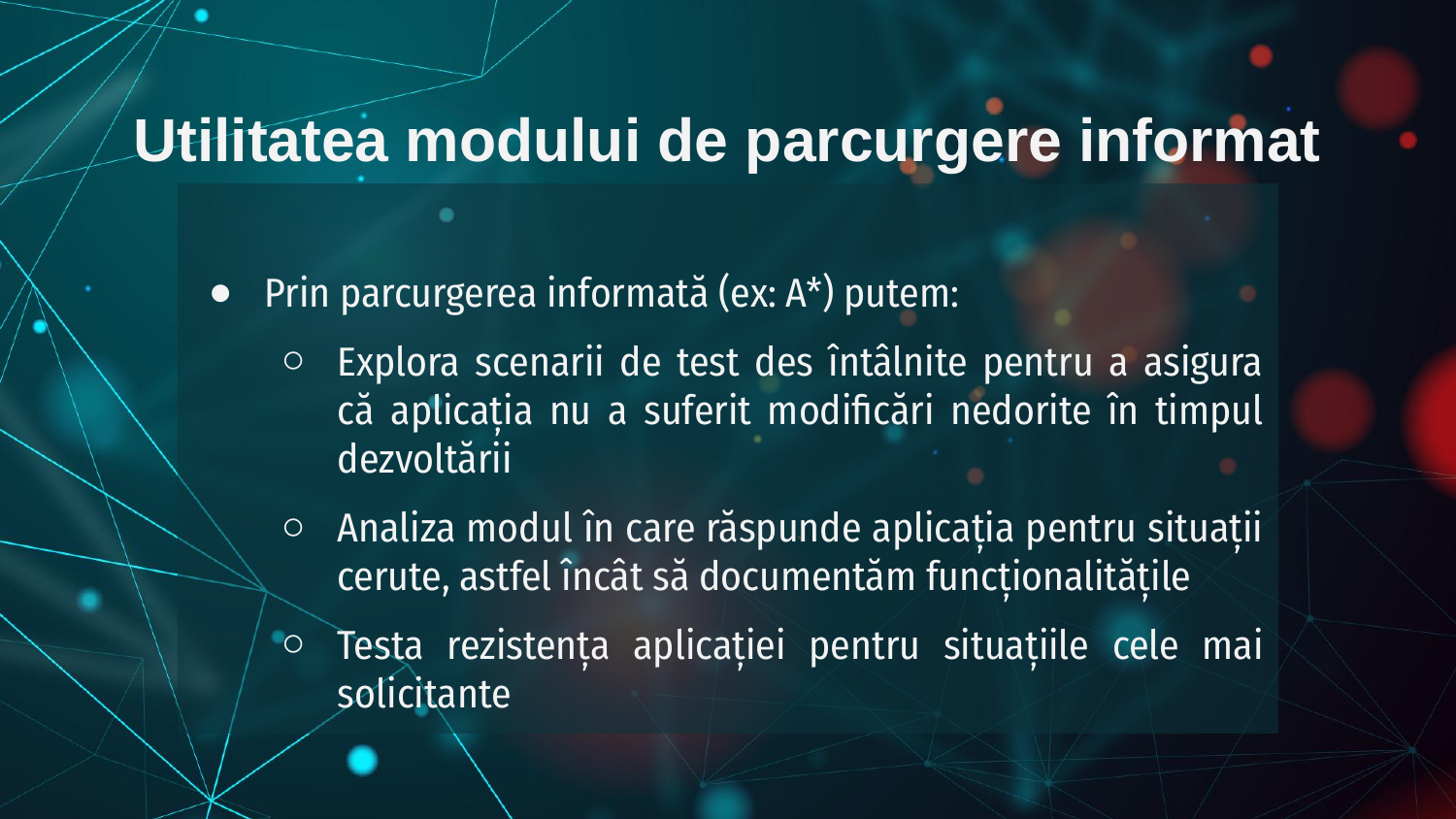

# Utilitatea modului de parcurgere informat

Prin parcurgerea informată (ex: A*) putem:
Explora scenarii de test des întâlnite pentru a asigura că aplicația nu a suferit modificări nedorite în timpul dezvoltării
Analiza modul în care răspunde aplicația pentru situații cerute, astfel încât să documentăm funcționalitățile
Testa rezistența aplicației pentru situațiile cele mai solicitante